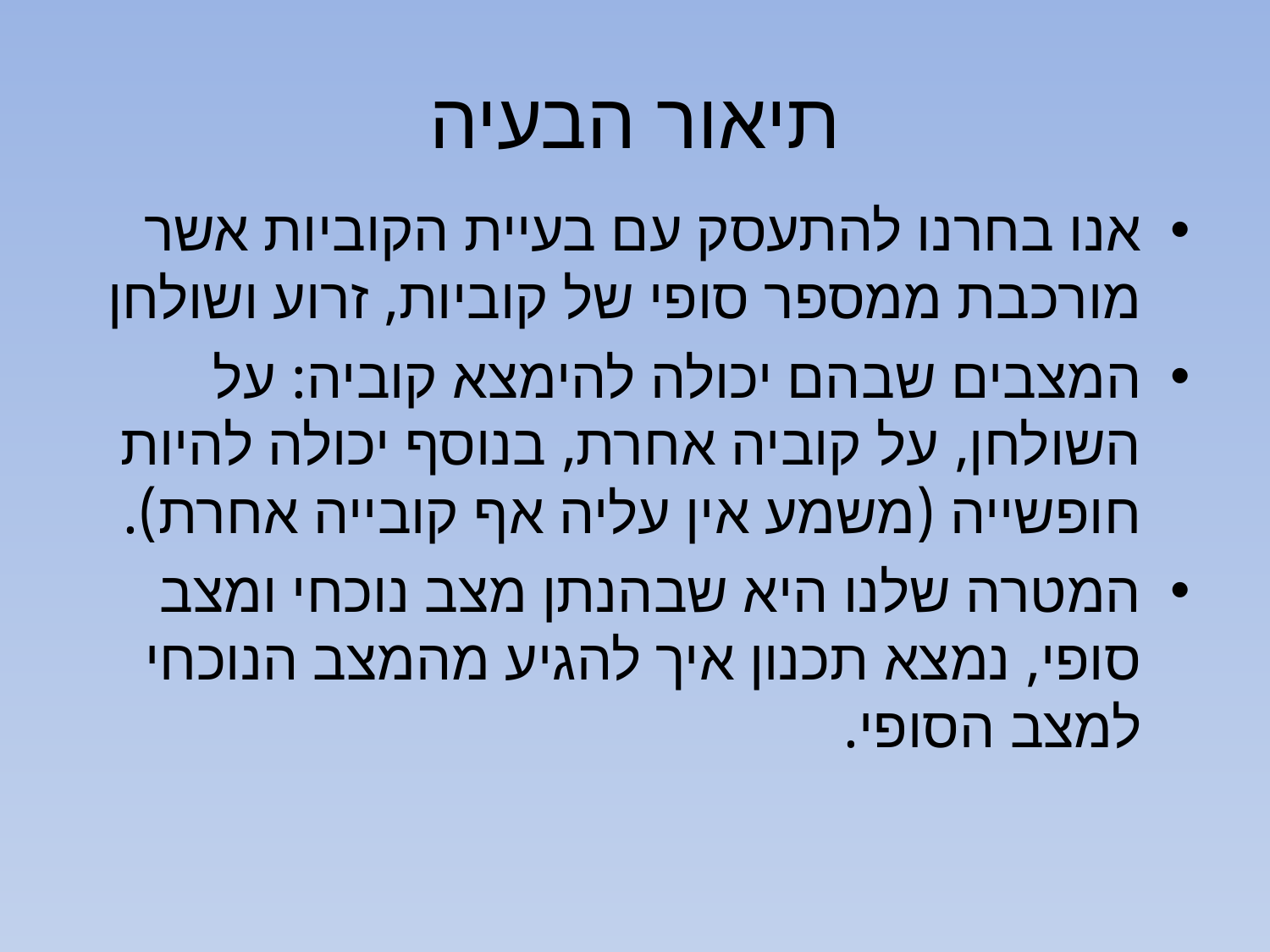

# תיאור הבעיה
אנו בחרנו להתעסק עם בעיית הקוביות אשר מורכבת ממספר סופי של קוביות, זרוע ושולחן
המצבים שבהם יכולה להימצא קוביה: על השולחן, על קוביה אחרת, בנוסף יכולה להיות חופשייה (משמע אין עליה אף קובייה אחרת).
המטרה שלנו היא שבהנתן מצב נוכחי ומצב סופי, נמצא תכנון איך להגיע מהמצב הנוכחי למצב הסופי.